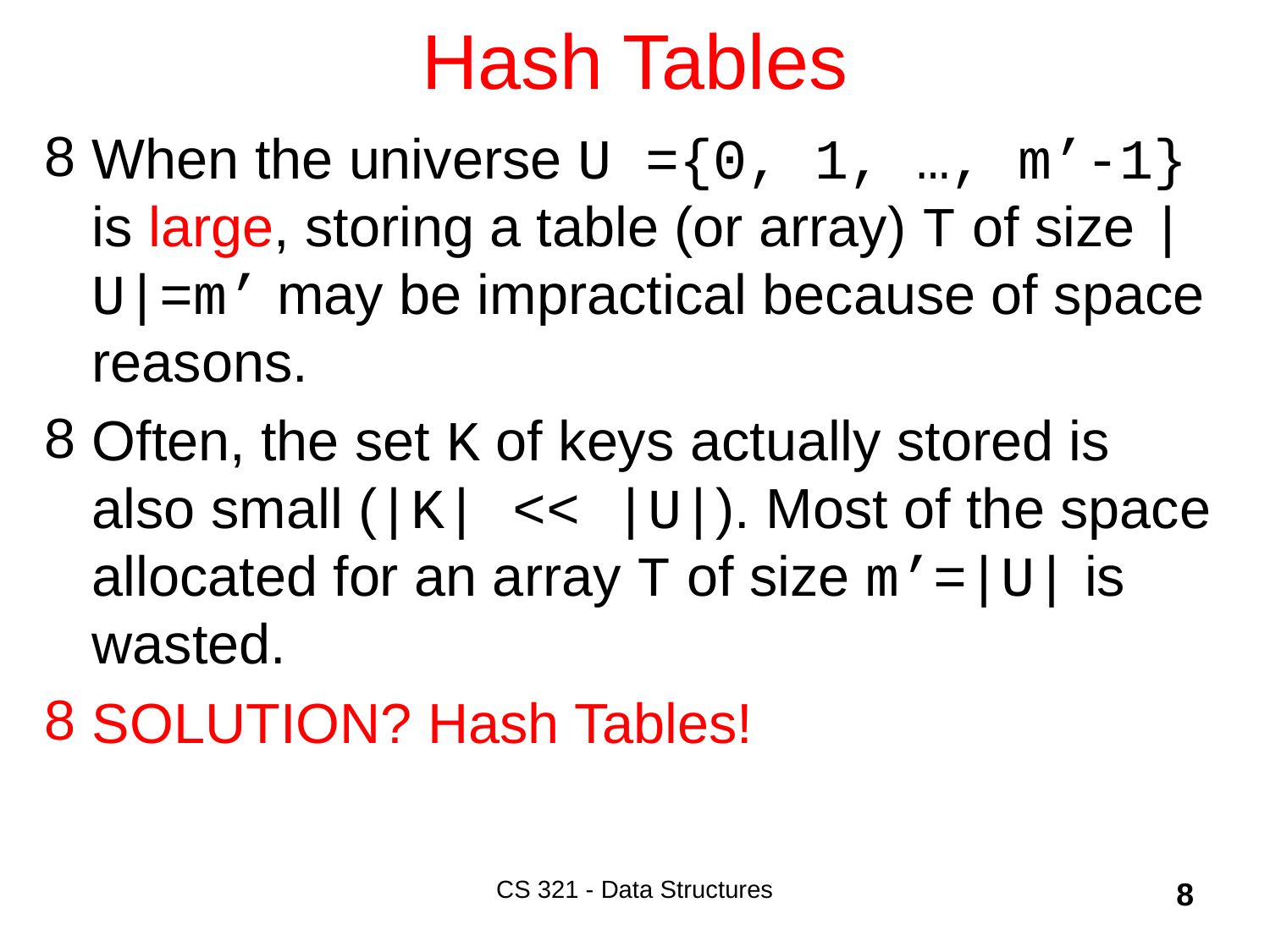

# Hash Tables
When the universe U ={0, 1, …, m’-1} is large, storing a table (or array) T of size |U|=m’ may be impractical because of space reasons.
Often, the set K of keys actually stored is also small (|K| << |U|). Most of the space allocated for an array T of size m’=|U| is wasted.
SOLUTION? Hash Tables!
CS 321 - Data Structures
8